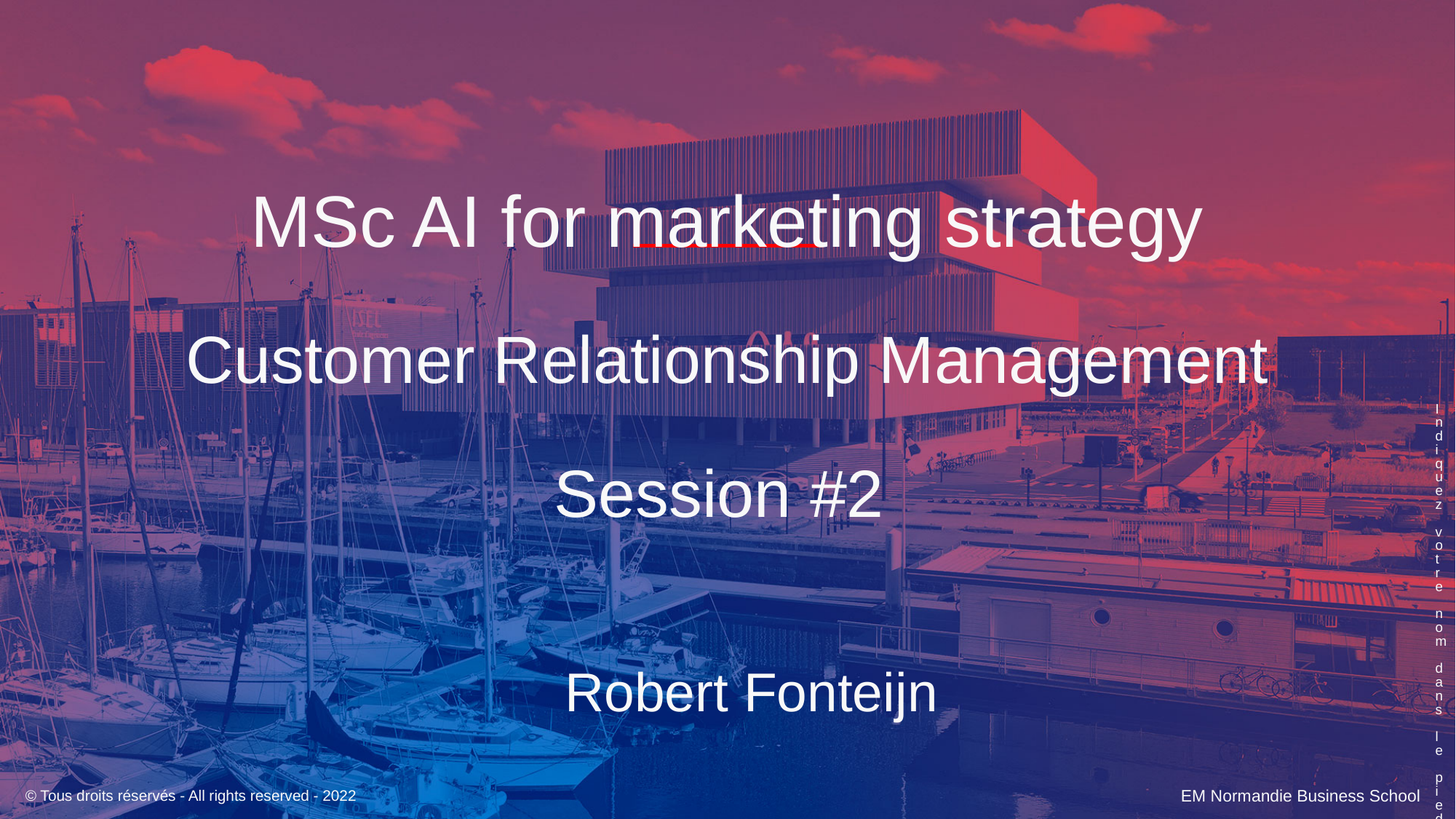

Indiquez votre nom dans le pied de page
MSc AI for marketing strategy
Customer Relationship Management
Session #2
Robert Fonteijn